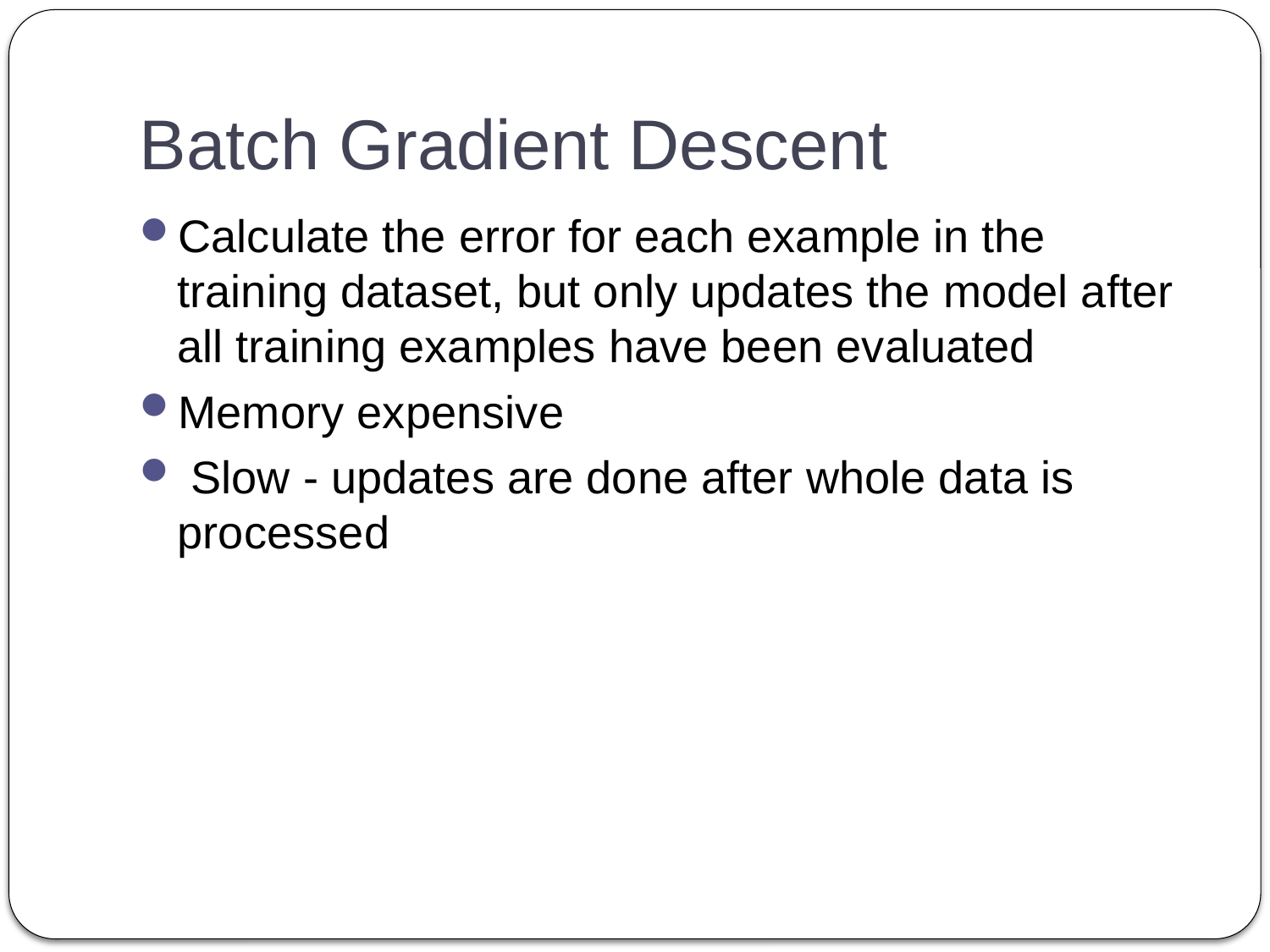

# Batch Gradient Descent
Calculate the error for each example in the training dataset, but only updates the model after all training examples have been evaluated
Memory expensive
 Slow - updates are done after whole data is processed